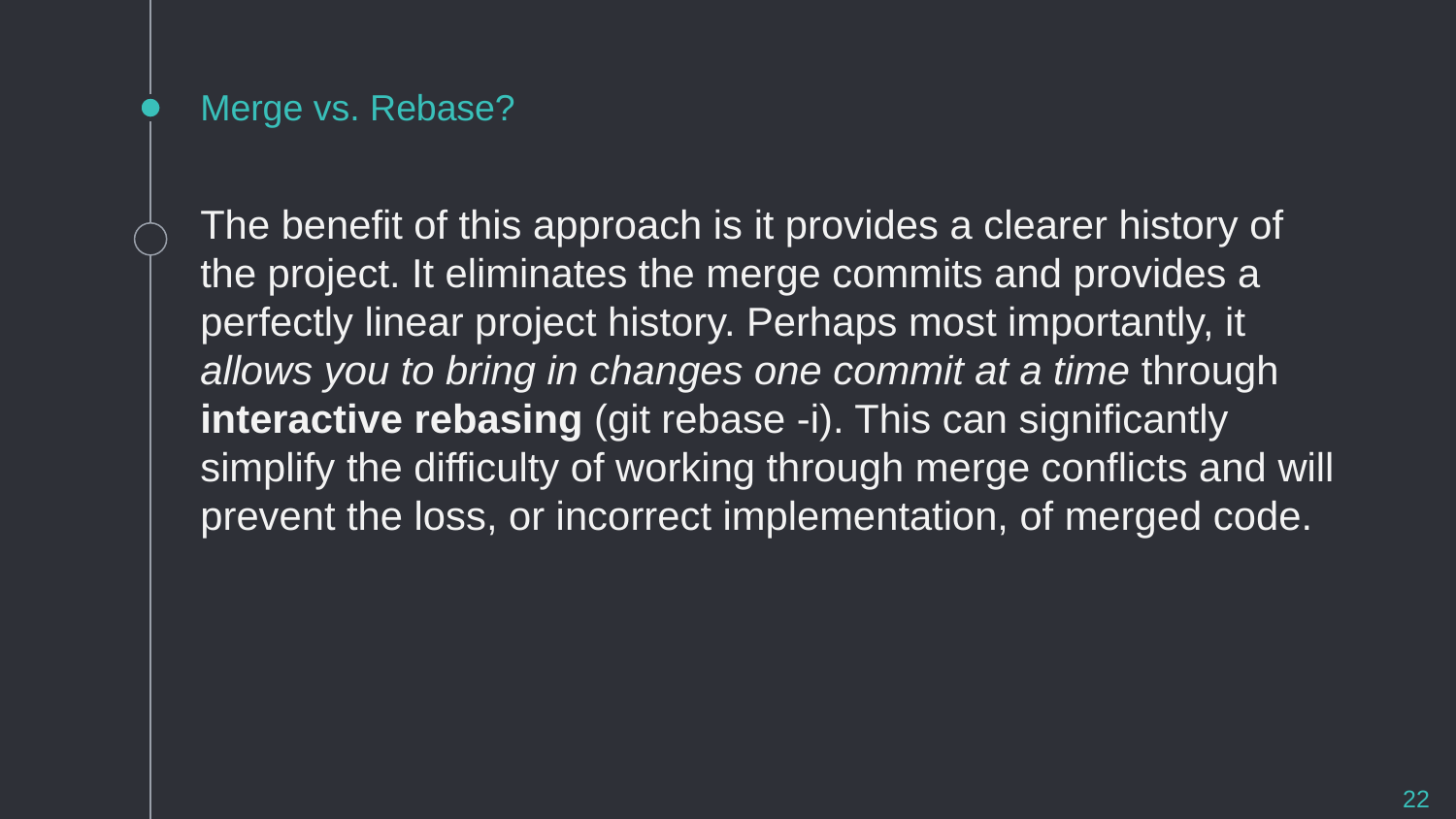

# Merge vs. Rebase?
The benefit of this approach is it provides a clearer history of the project. It eliminates the merge commits and provides a perfectly linear project history. Perhaps most importantly, it allows you to bring in changes one commit at a time through interactive rebasing (git rebase -i). This can significantly simplify the difficulty of working through merge conflicts and will prevent the loss, or incorrect implementation, of merged code.
22